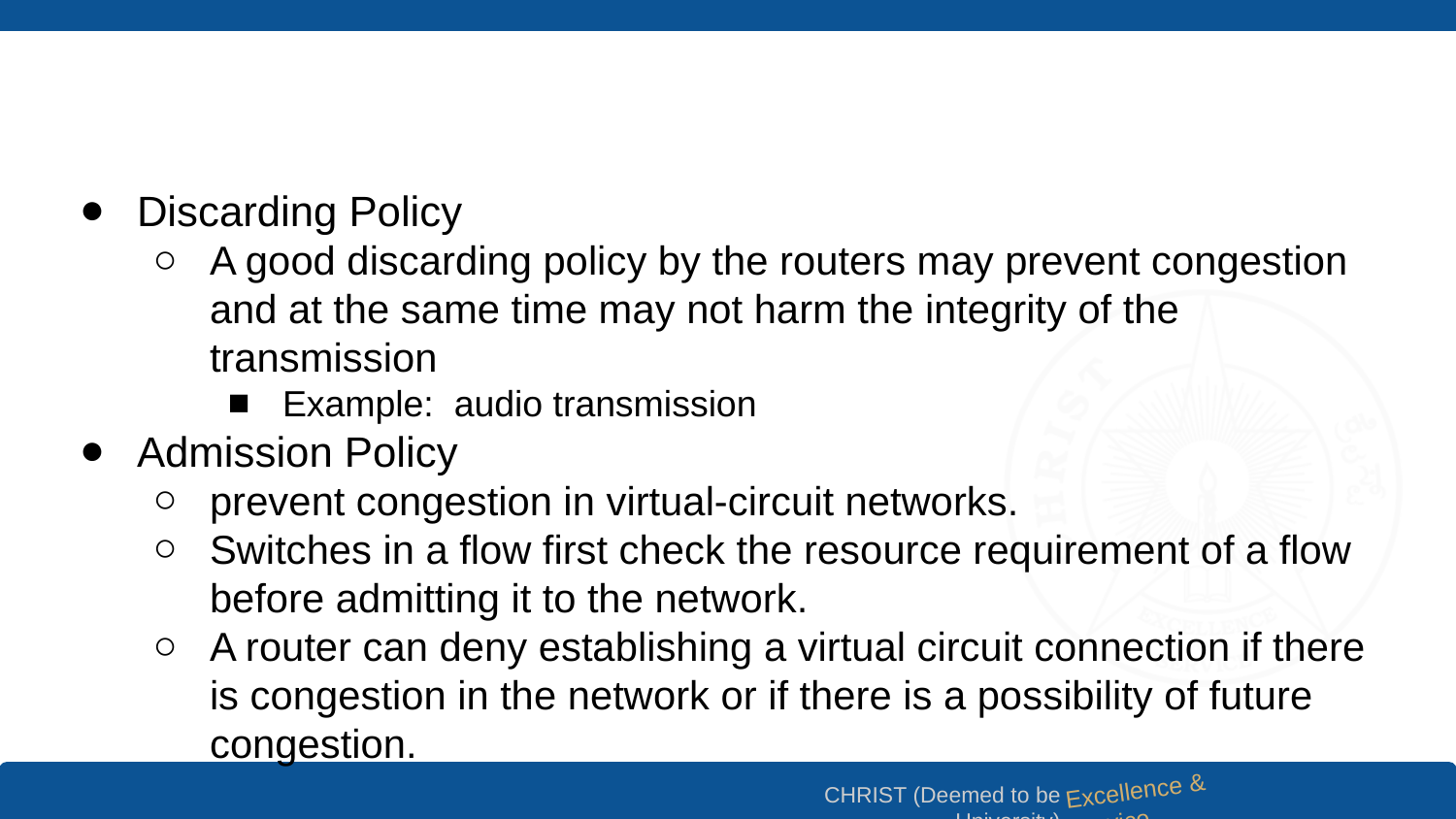

#
Discarding Policy
A good discarding policy by the routers may prevent congestion and at the same time may not harm the integrity of the transmission
Example:  audio transmission
Admission Policy
prevent congestion in virtual-circuit networks.
Switches in a flow first check the resource requirement of a flow before admitting it to the network.
A router can deny establishing a virtual circuit connection if there is congestion in the network or if there is a possibility of future congestion.